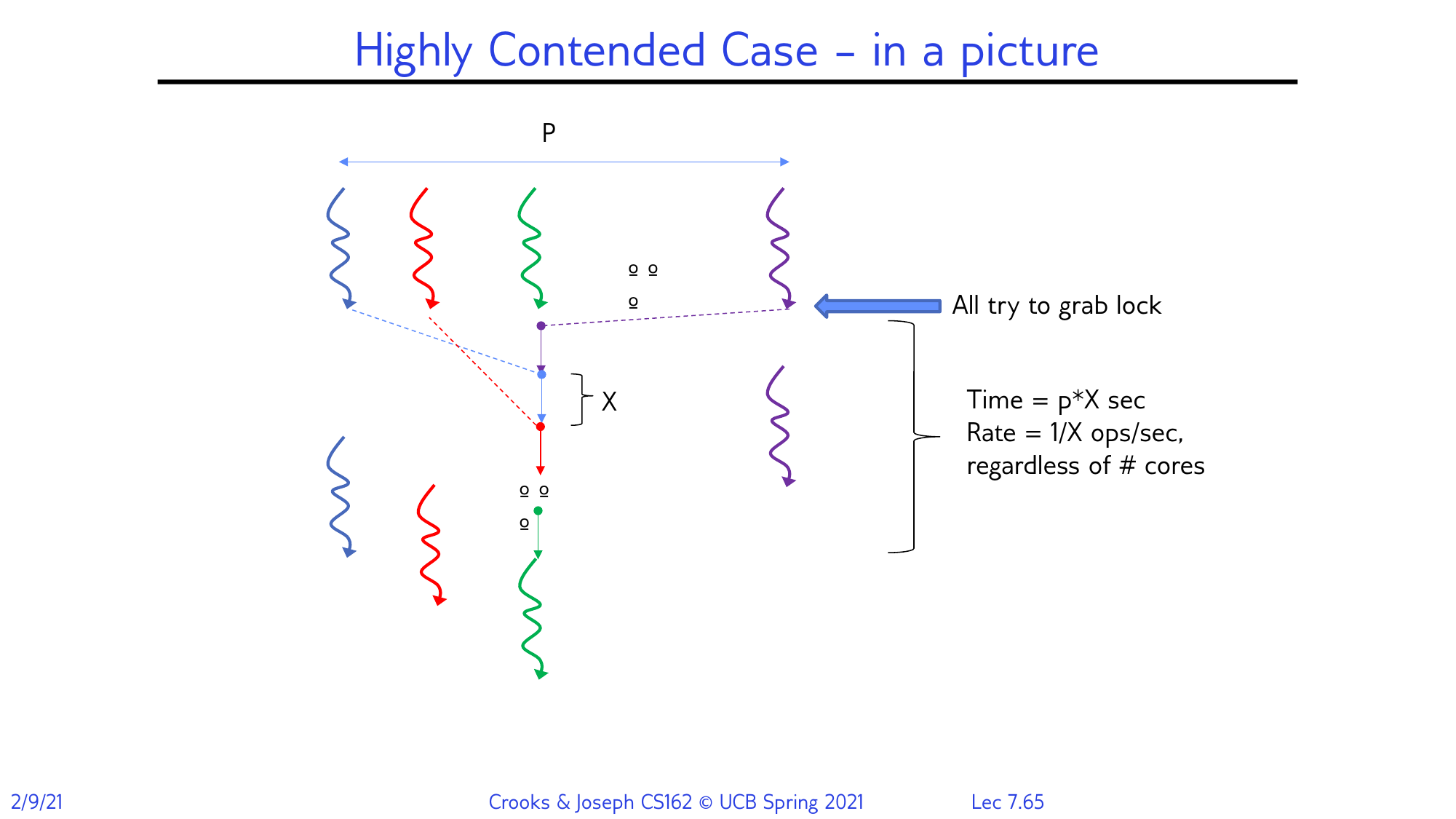

# Highly Contended Case – in a picture
P

º º º
All try to grab lock

Time = p*X sec
Rate = 1/X ops/sec, regardless of # cores
X

º º º